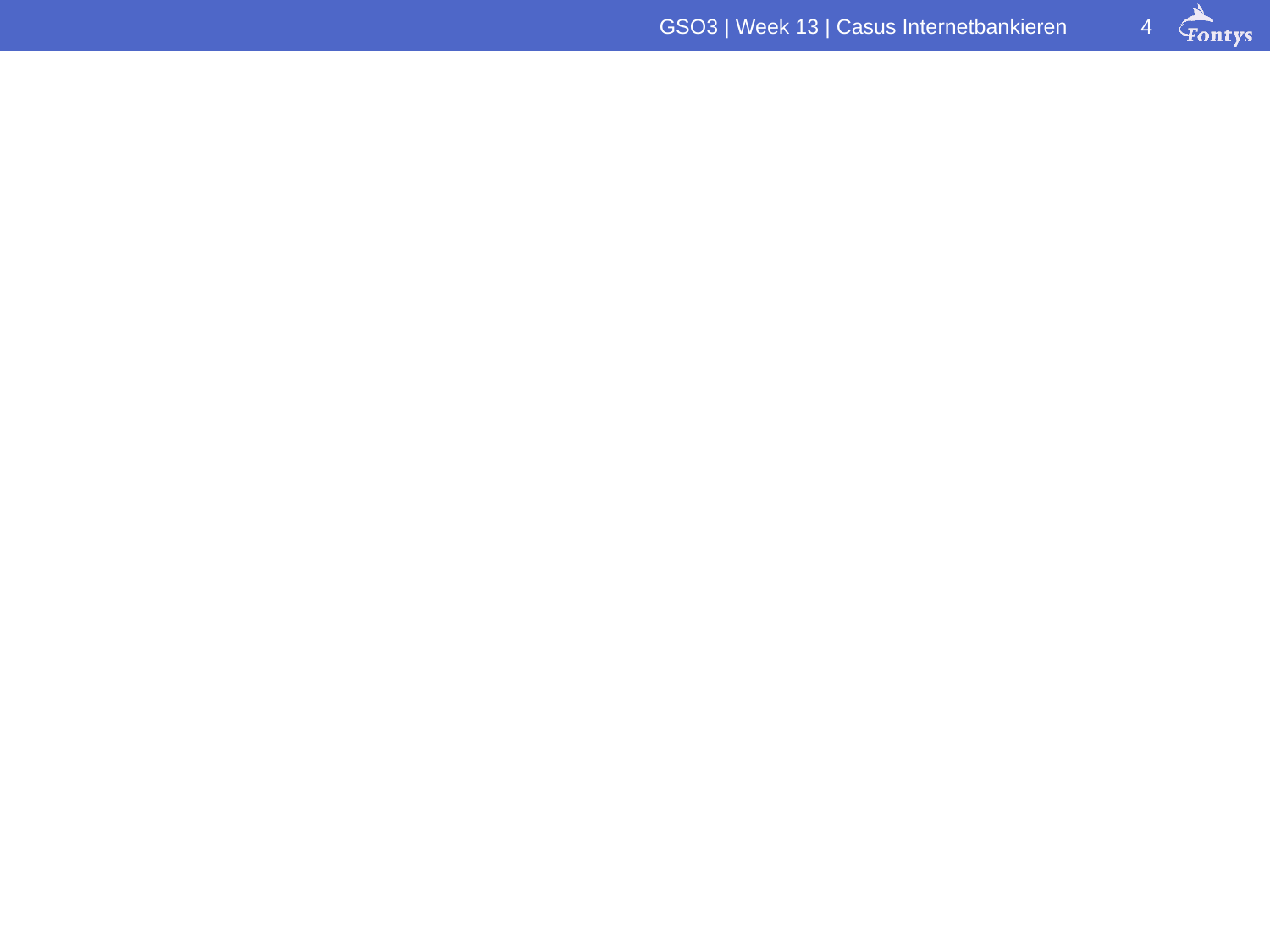

4
GSO3 | Week 13 | Casus Internetbankieren
#